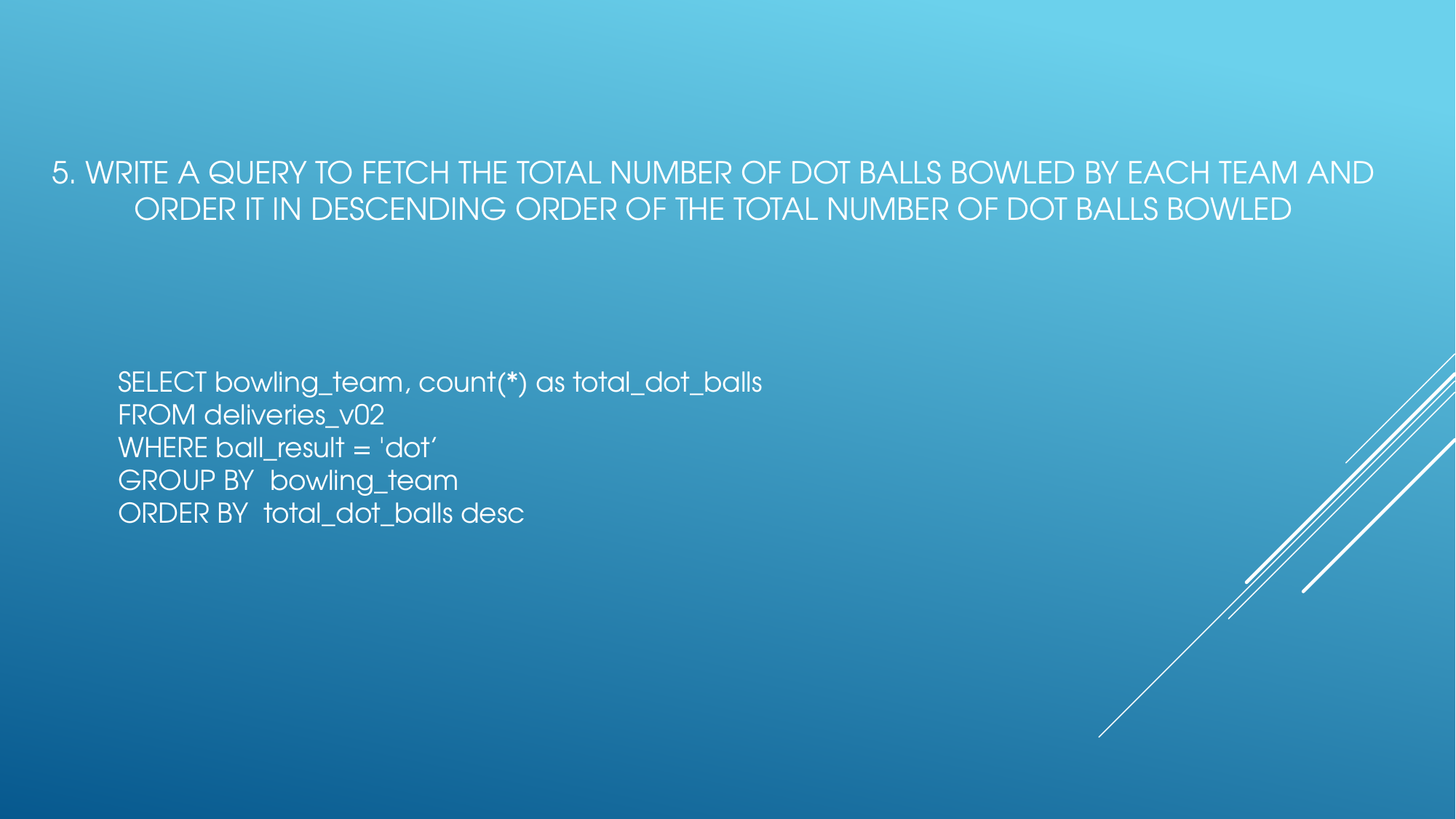

# 5. Write a query to fetch the total number of dot balls bowled by each team and order it in descending order of the total number of dot balls bowled
SELECT bowling_team, count(*) as total_dot_balls
FROM deliveries_v02
WHERE ball_result = 'dot’
GROUP BY  bowling_team
ORDER BY  total_dot_balls desc